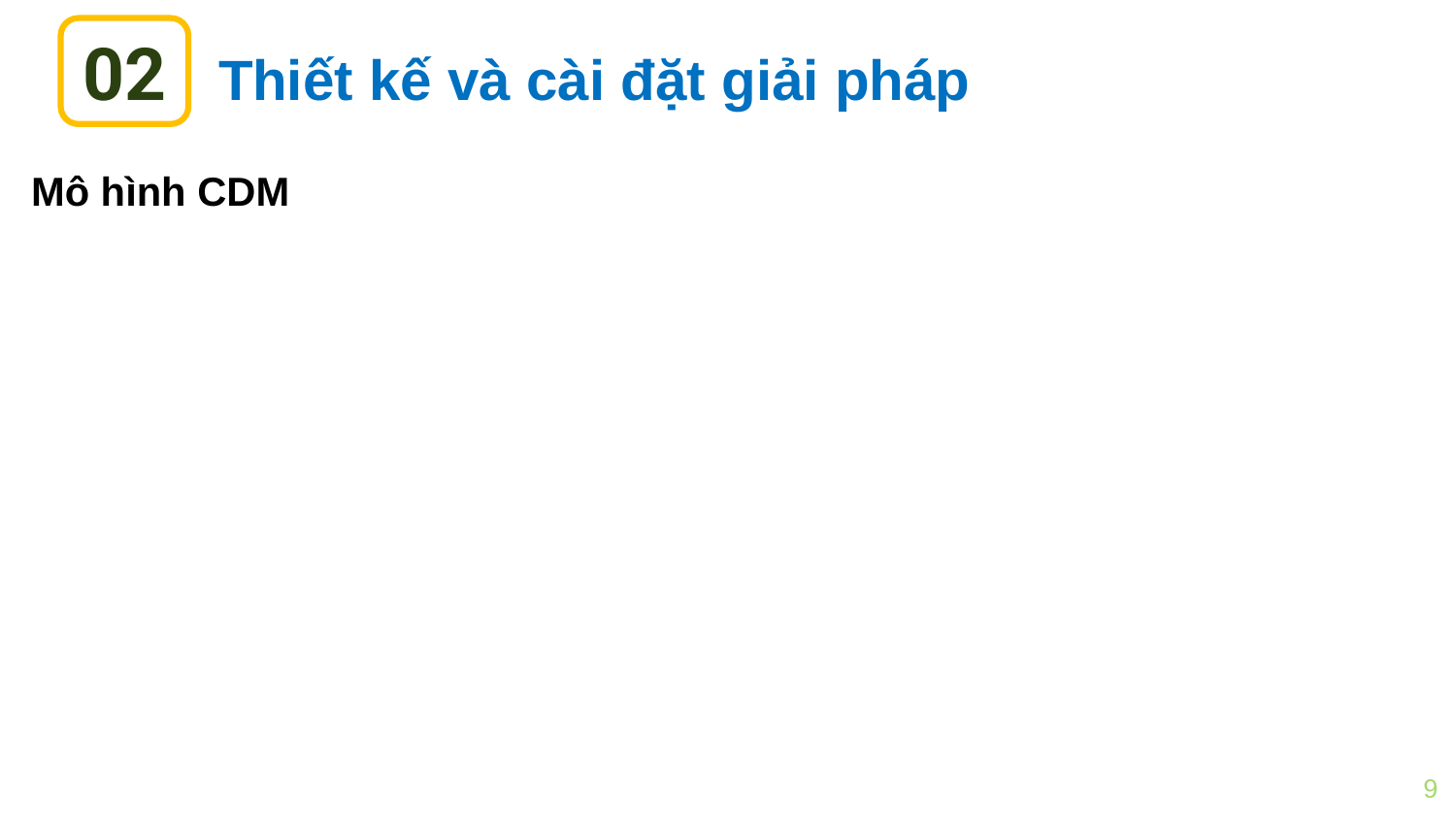

02
# Thiết kế và cài đặt giải pháp
Mô hình CDM
9